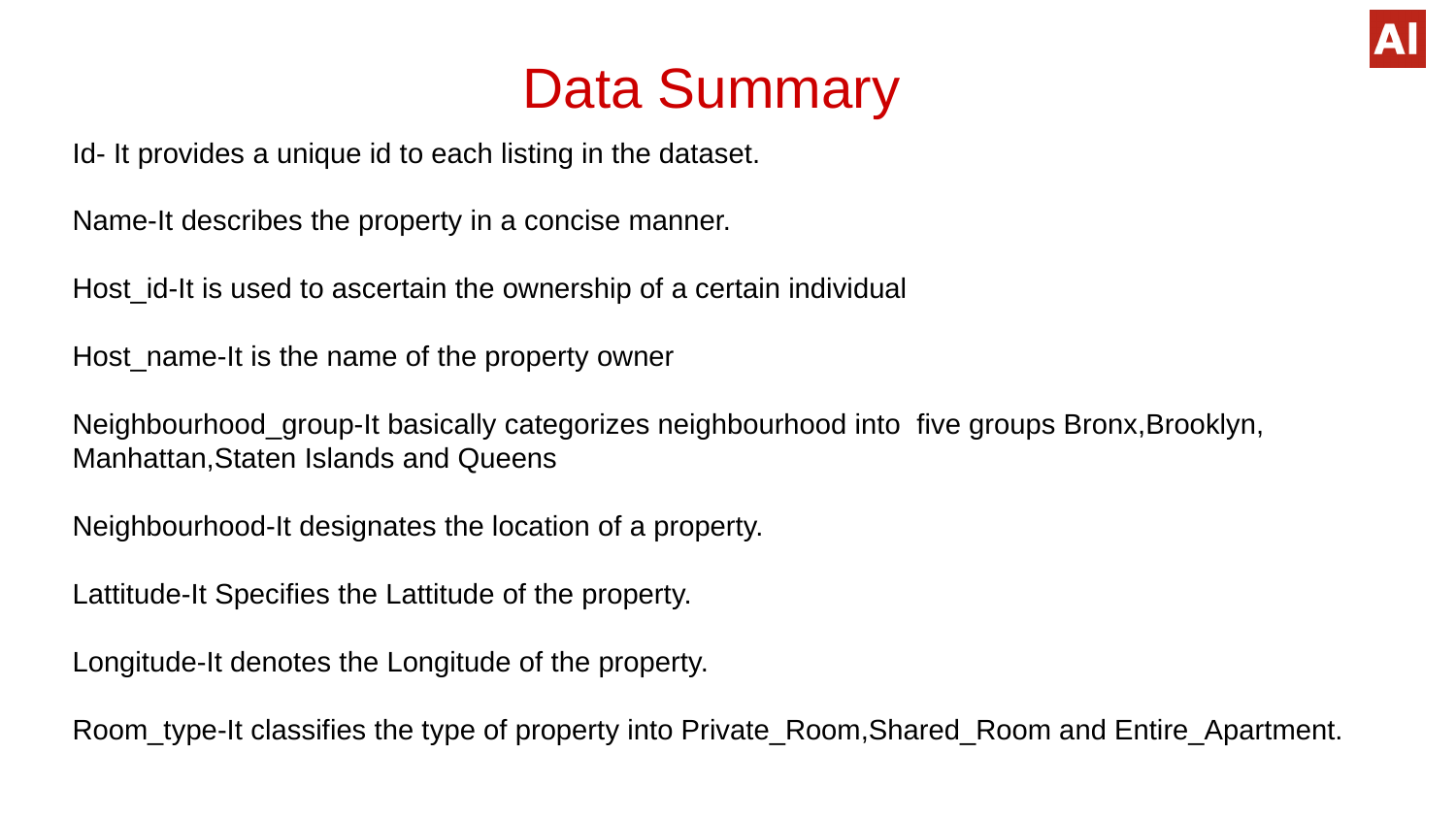

# Data Summary
Id- It provides a unique id to each listing in the dataset.

Name-It describes the property in a concise manner.

Host_id-It is used to ascertain the ownership of a certain individual

Host_name-It is the name of the property owner

Neighbourhood_group-It basically categorizes neighbourhood into  five groups Bronx,Brooklyn,
Manhattan,Staten Islands and Queens

Neighbourhood-It designates the location of a property.

Lattitude-It Specifies the Lattitude of the property.

Longitude-It denotes the Longitude of the property.

Room_type-It classifies the type of property into Private_Room,Shared_Room and Entire_Apartment.